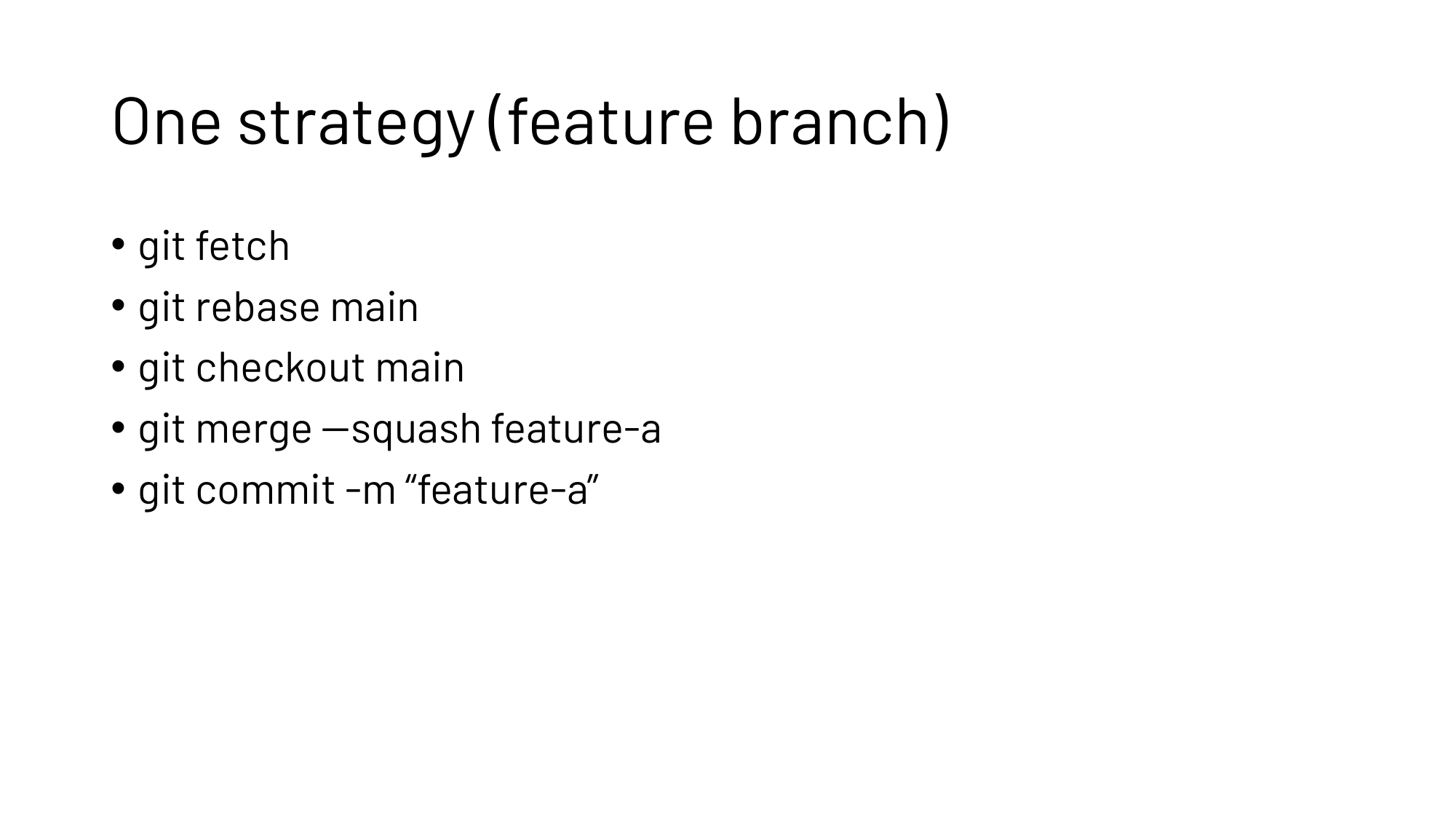

# One strategy (feature branch)
git fetch
git rebase main
git checkout main
git merge --squash feature-a
git commit -m “feature-a”